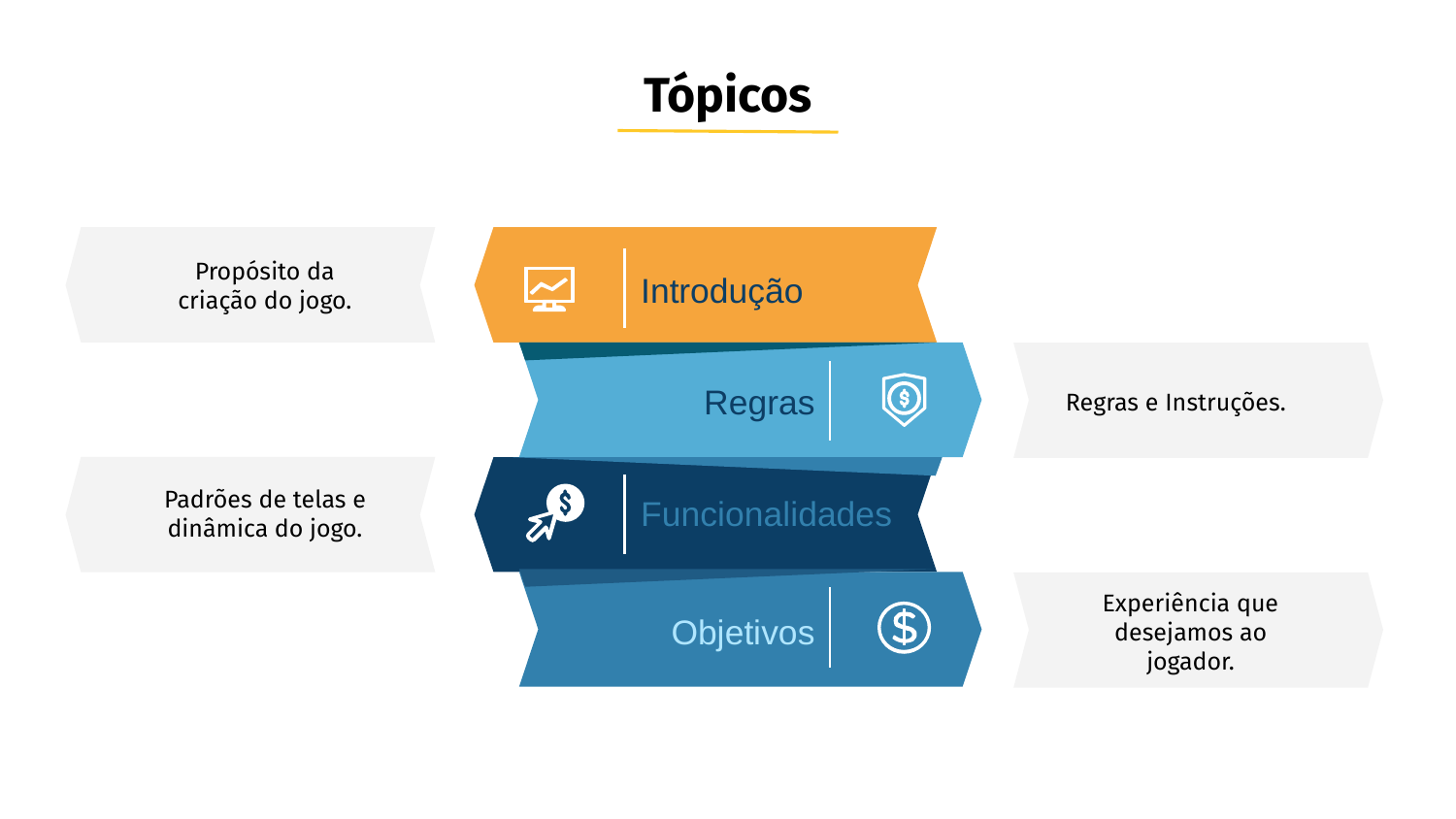

# Tópicos

Introdução

Regras

Funcionalidades

Objetivos

Propósito da criação do jogo.

Regras e Instruções.

Padrões de telas e dinâmica do jogo.

Experiência que desejamos ao jogador.